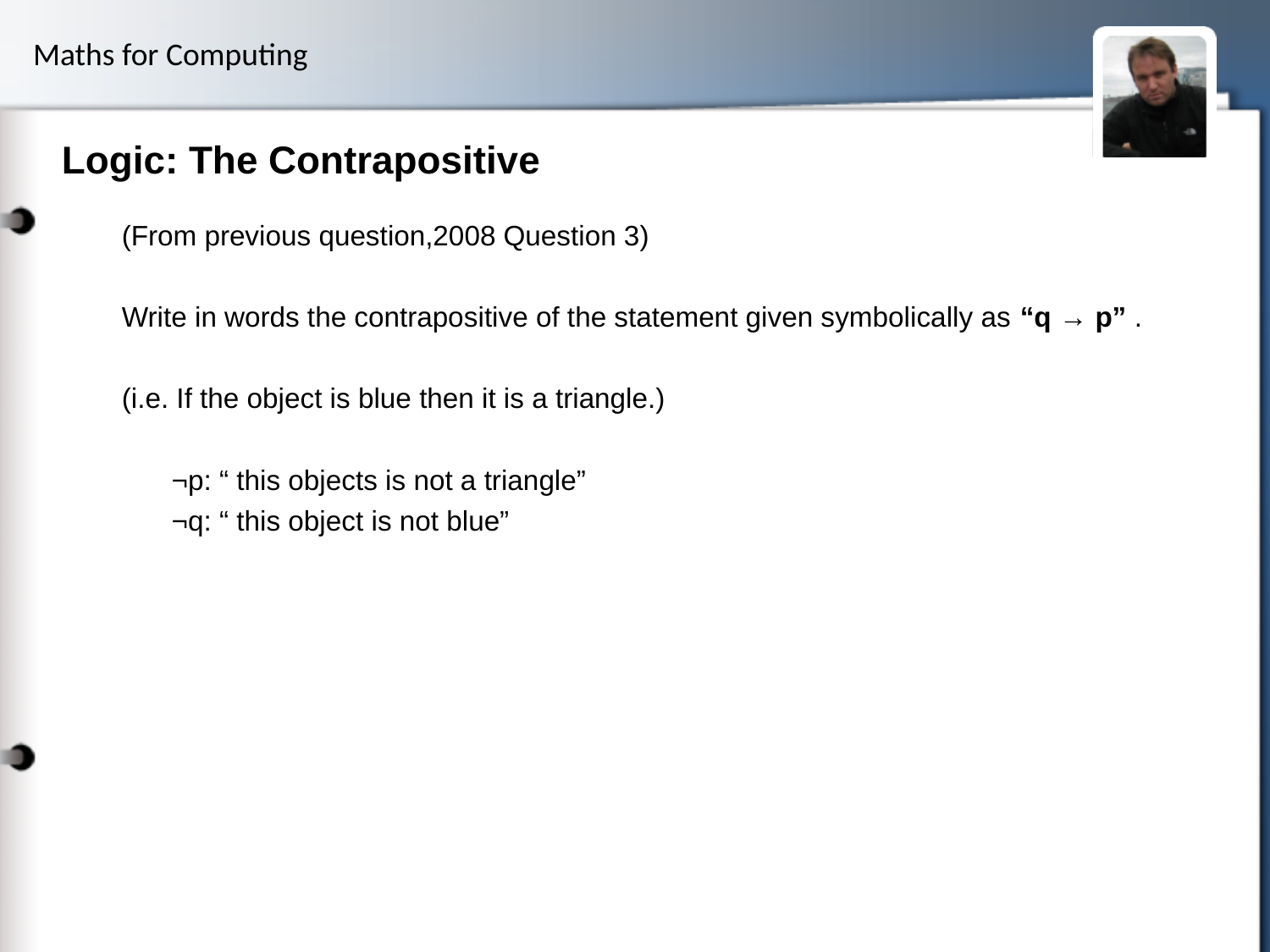

# Logic: The Contrapositive
(From previous question,2008 Question 3)

Write in words the contrapositive of the statement given symbolically as “q → p” .

(i.e. If the object is blue then it is a triangle.)

¬p: “ this objects is not a triangle”
¬q: “ this object is not blue”